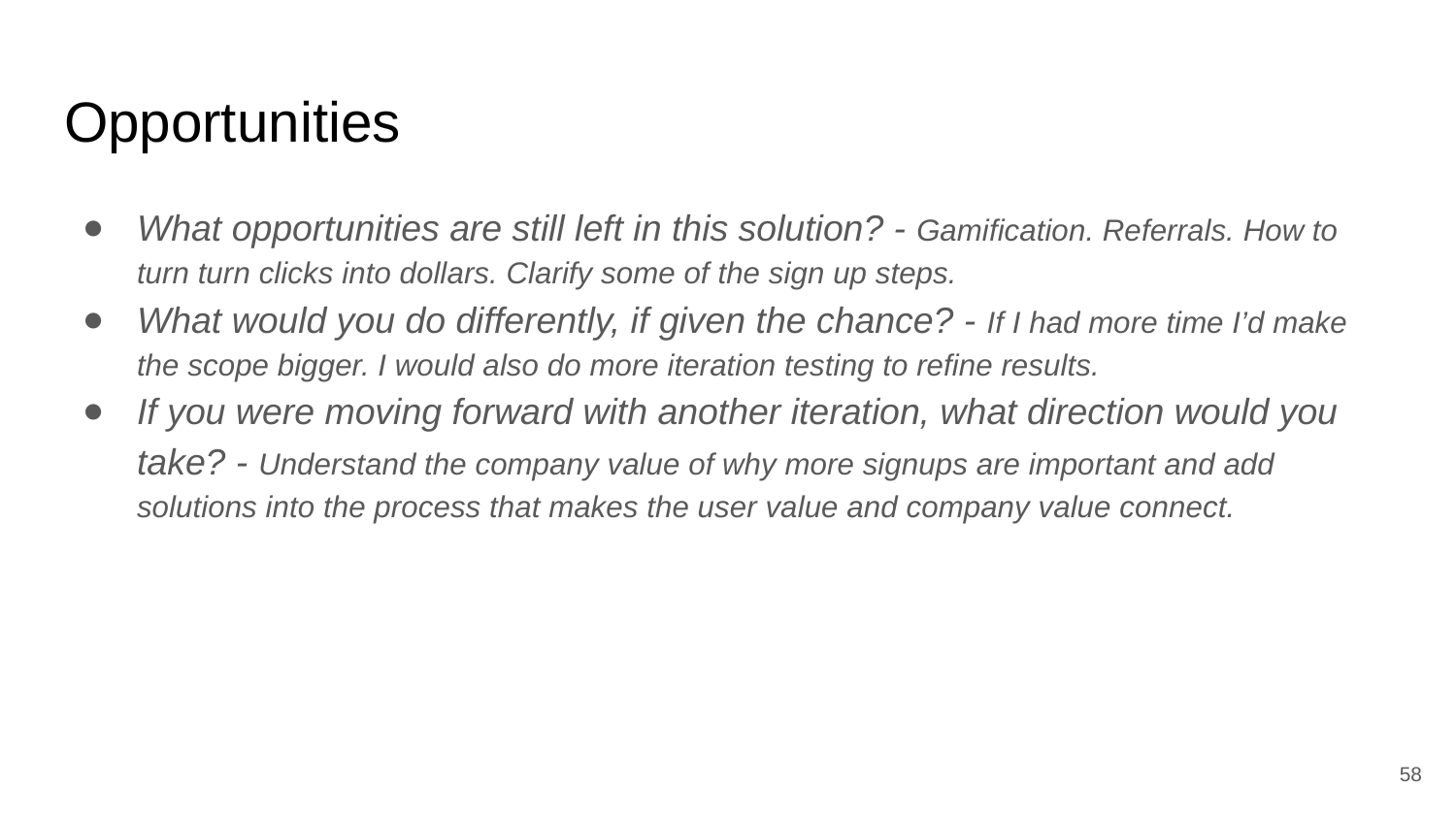

# Opportunities
What opportunities are still left in this solution? - Gamification. Referrals. How to turn turn clicks into dollars. Clarify some of the sign up steps.
What would you do differently, if given the chance? - If I had more time I’d make the scope bigger. I would also do more iteration testing to refine results.
If you were moving forward with another iteration, what direction would you take? - Understand the company value of why more signups are important and add solutions into the process that makes the user value and company value connect.
58